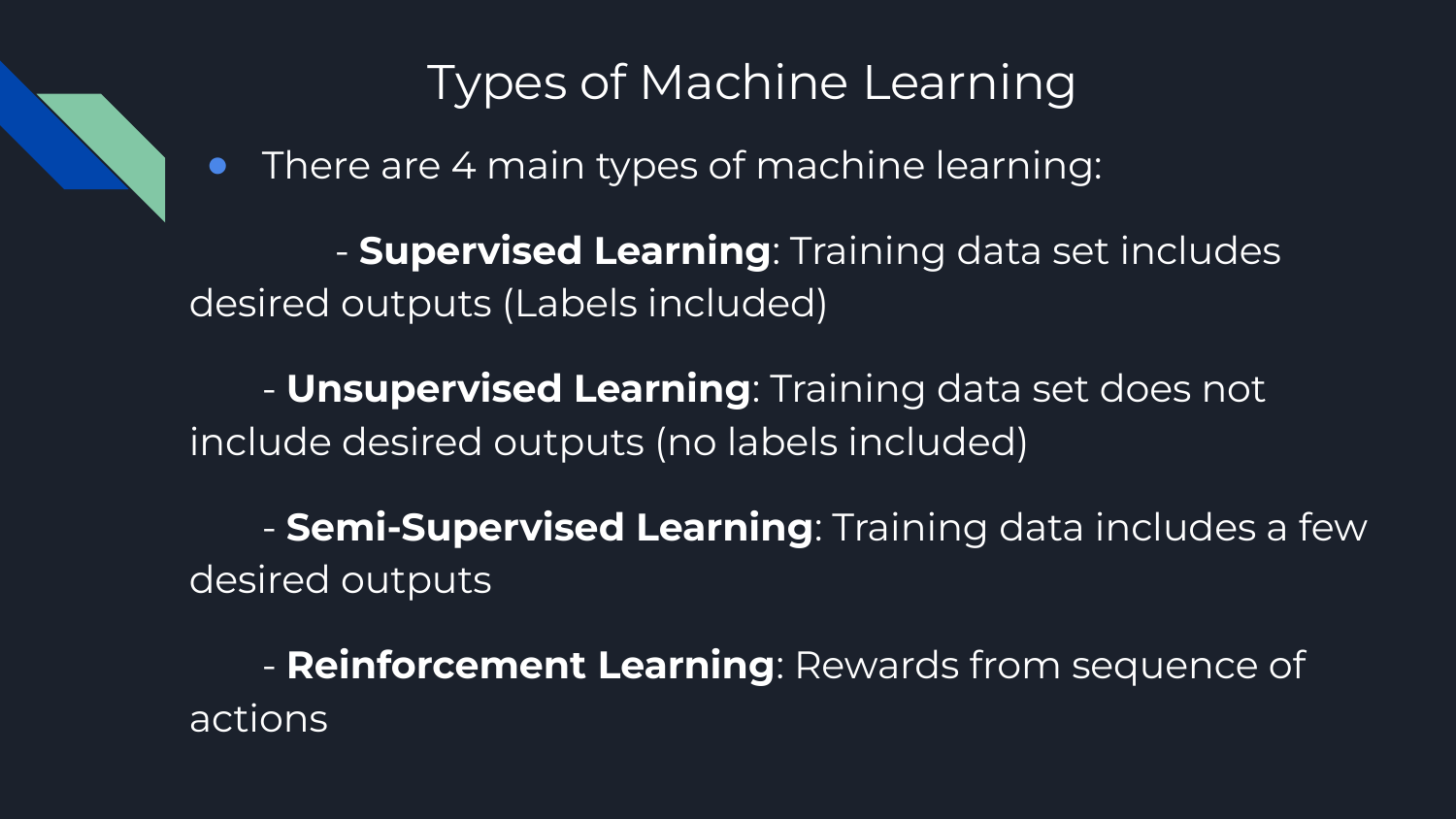

# Types of Machine Learning
There are 4 main types of machine learning:
	- Supervised Learning: Training data set includes desired outputs (Labels included)
- Unsupervised Learning: Training data set does not include desired outputs (no labels included)
- Semi-Supervised Learning: Training data includes a few desired outputs
- Reinforcement Learning: Rewards from sequence of actions